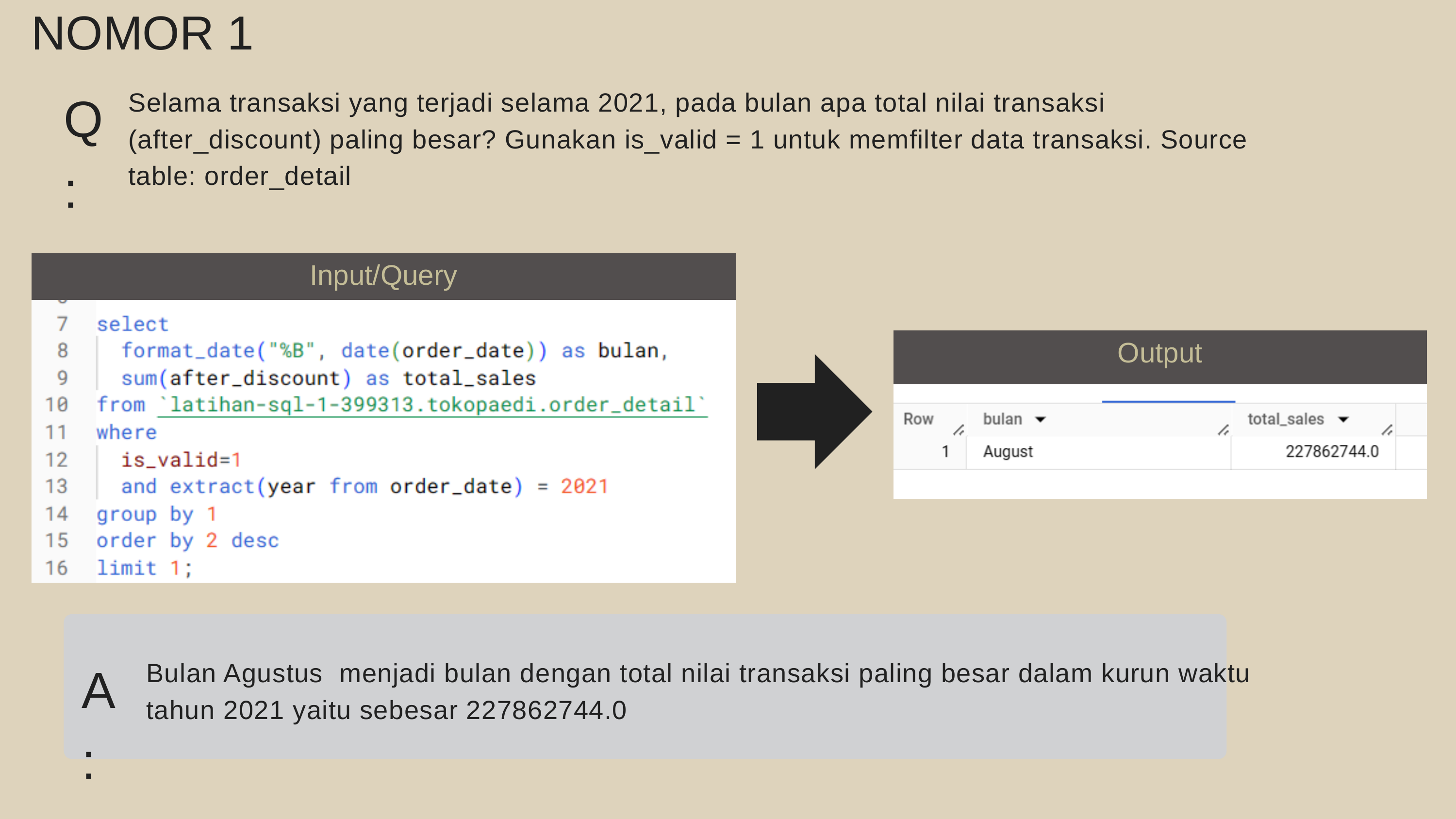

NOMOR 1
Q :
Selama transaksi yang terjadi selama 2021, pada bulan apa total nilai transaksi (after_discount) paling besar? Gunakan is_valid = 1 untuk memfilter data transaksi. Source table: order_detail

INPUT
Input/Query

OUTPUT
Output

A :
Bulan Agustus  menjadi bulan dengan total nilai transaksi paling besar dalam kurun waktu tahun 2021 yaitu sebesar 227862744.0